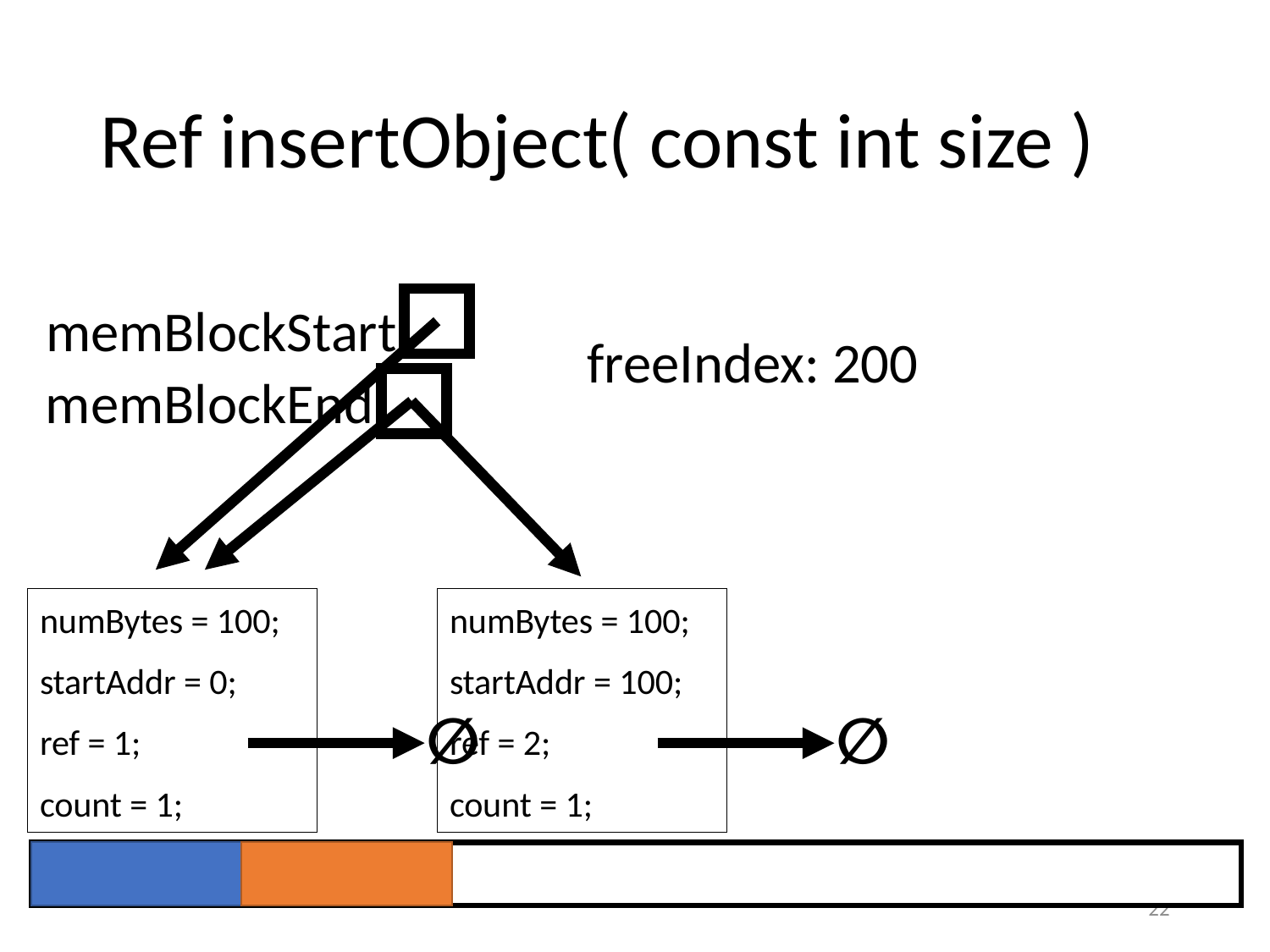

# Ref insertObject( const int size )

memBlockStart
freeIndex: 200
memBlockEnd

numBytes = 100;
startAddr = 0;
ref = 1;
count = 1;
numBytes = 100;
startAddr = 100;
ref = 2;
count = 1;
∅
∅

22